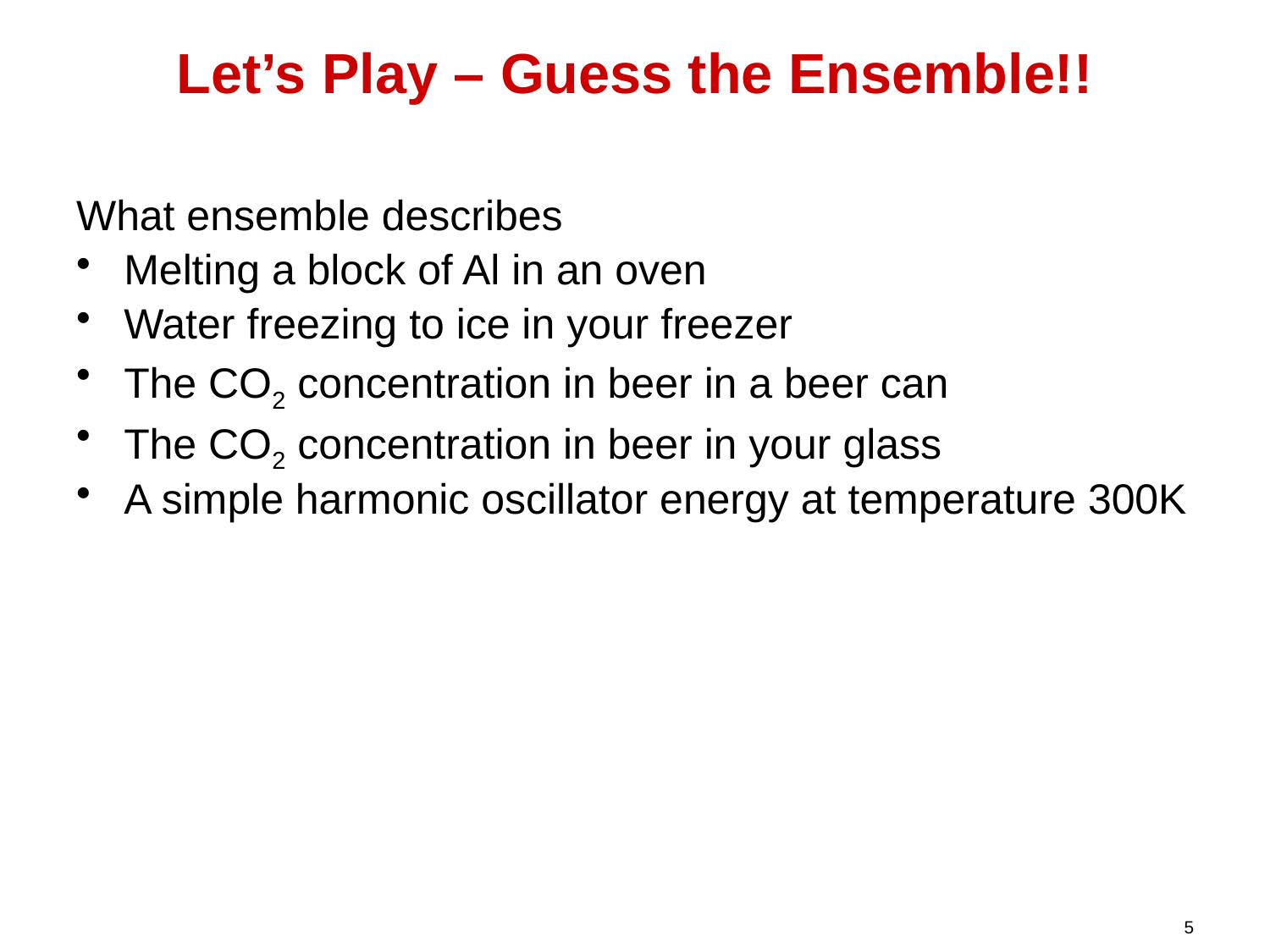

# Let’s Play – Guess the Ensemble!!
What ensemble describes
Melting a block of Al in an oven
Water freezing to ice in your freezer
The CO2 concentration in beer in a beer can
The CO2 concentration in beer in your glass
A simple harmonic oscillator energy at temperature 300K

5